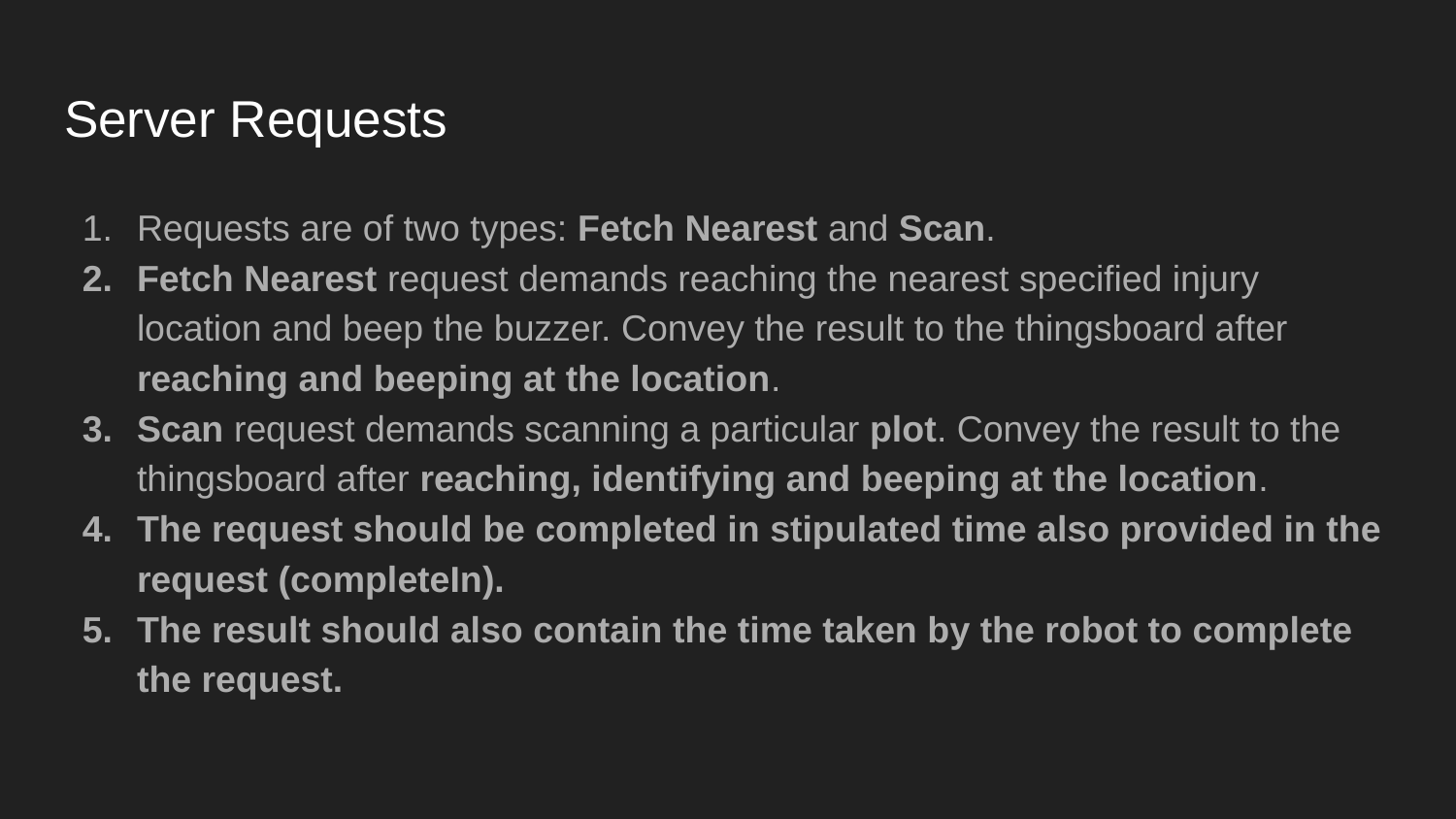

# Server Requests
Requests are of two types: Fetch Nearest and Scan.
Fetch Nearest request demands reaching the nearest specified injury location and beep the buzzer. Convey the result to the thingsboard after reaching and beeping at the location.
Scan request demands scanning a particular plot. Convey the result to the thingsboard after reaching, identifying and beeping at the location.
The request should be completed in stipulated time also provided in the request (completeIn).
The result should also contain the time taken by the robot to complete the request.